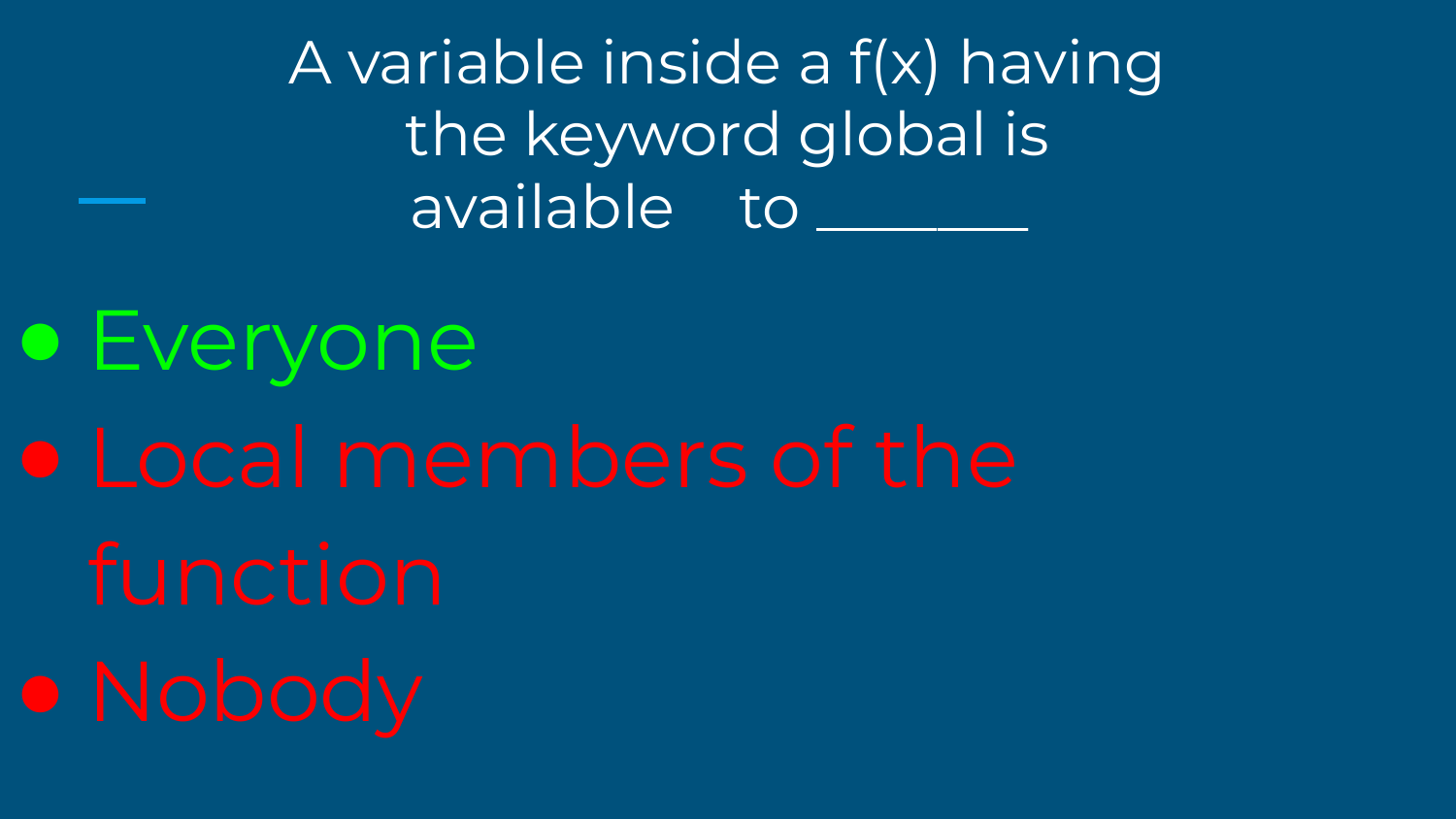

# A variable inside a f(x) having the keyword global is available    to _______
Everyone
Local members of the function
Nobody